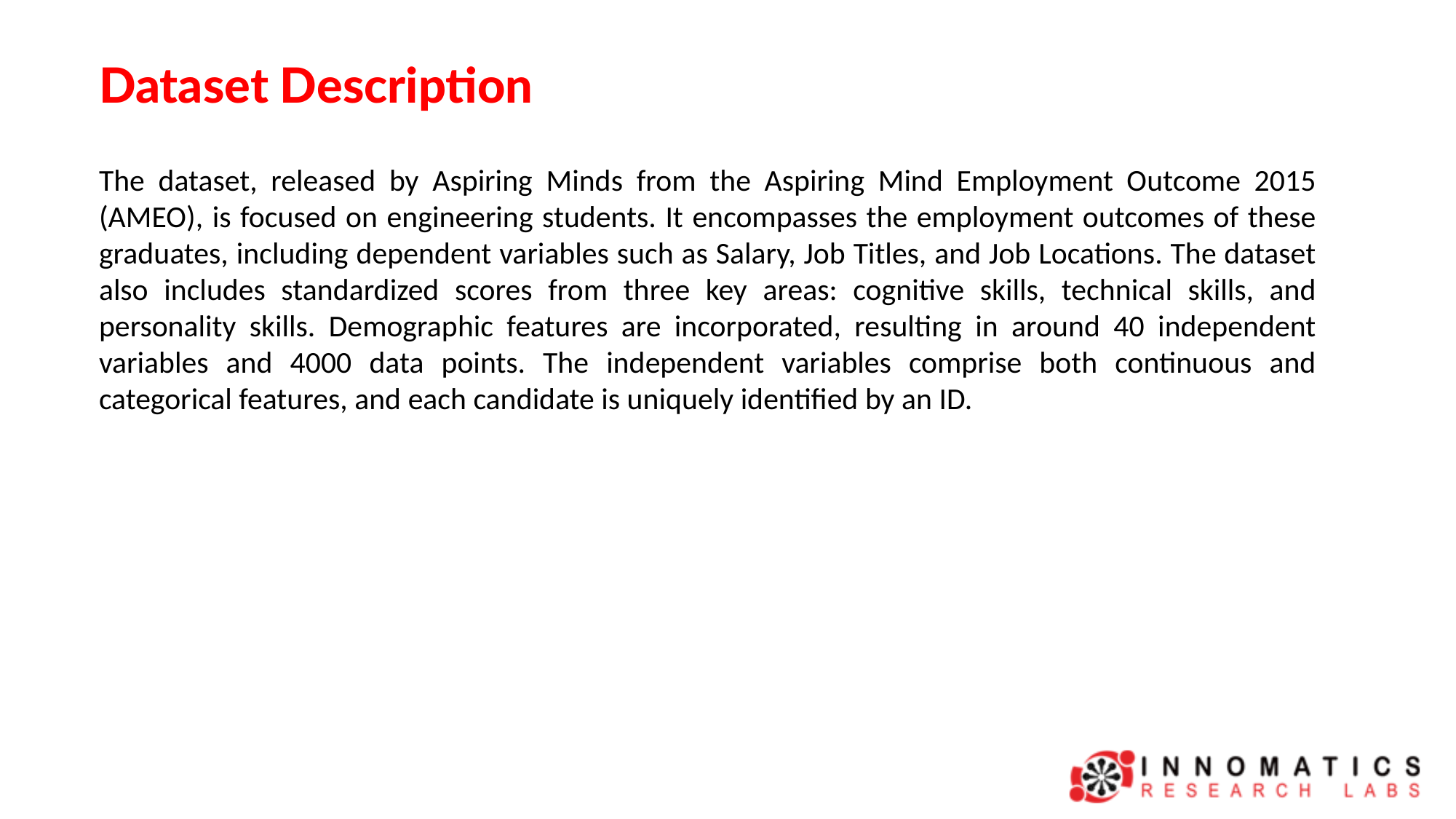

Dataset Description

The dataset, released by Aspiring Minds from the Aspiring Mind Employment Outcome 2015 (AMEO), is focused on engineering students. It encompasses the employment outcomes of these graduates, including dependent variables such as Salary, Job Titles, and Job Locations. The dataset also includes standardized scores from three key areas: cognitive skills, technical skills, and personality skills. Demographic features are incorporated, resulting in around 40 independent variables and 4000 data points. The independent variables comprise both continuous and categorical features, and each candidate is uniquely identified by an ID.